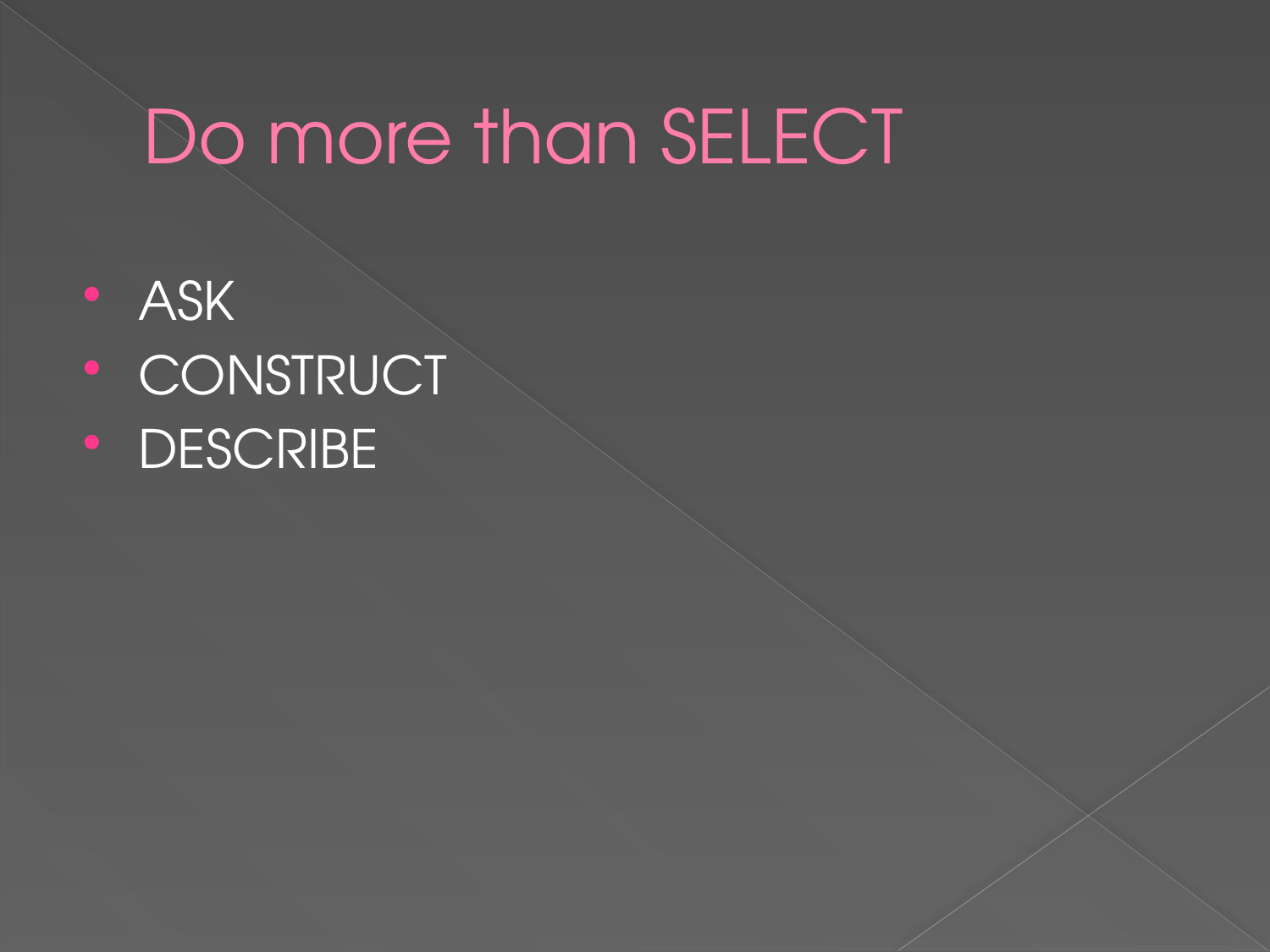

# Do more than SELECT
ASK
CONSTRUCT
DESCRIBE